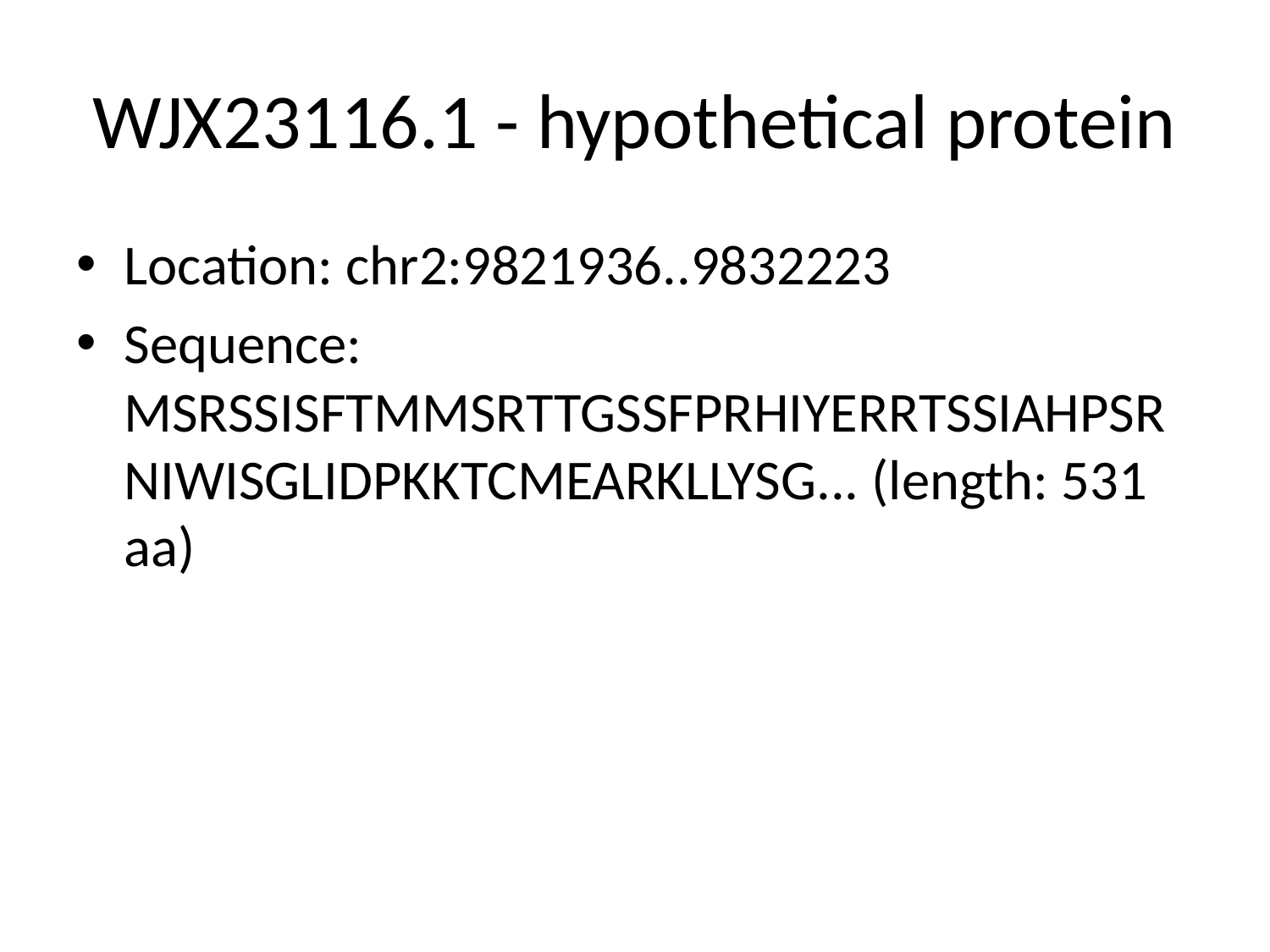

# WJX23116.1 - hypothetical protein
Location: chr2:9821936..9832223
Sequence: MSRSSISFTMMSRTTGSSFPRHIYERRTSSIAHPSRNIWISGLIDPKKTCMEARKLLYSG... (length: 531 aa)